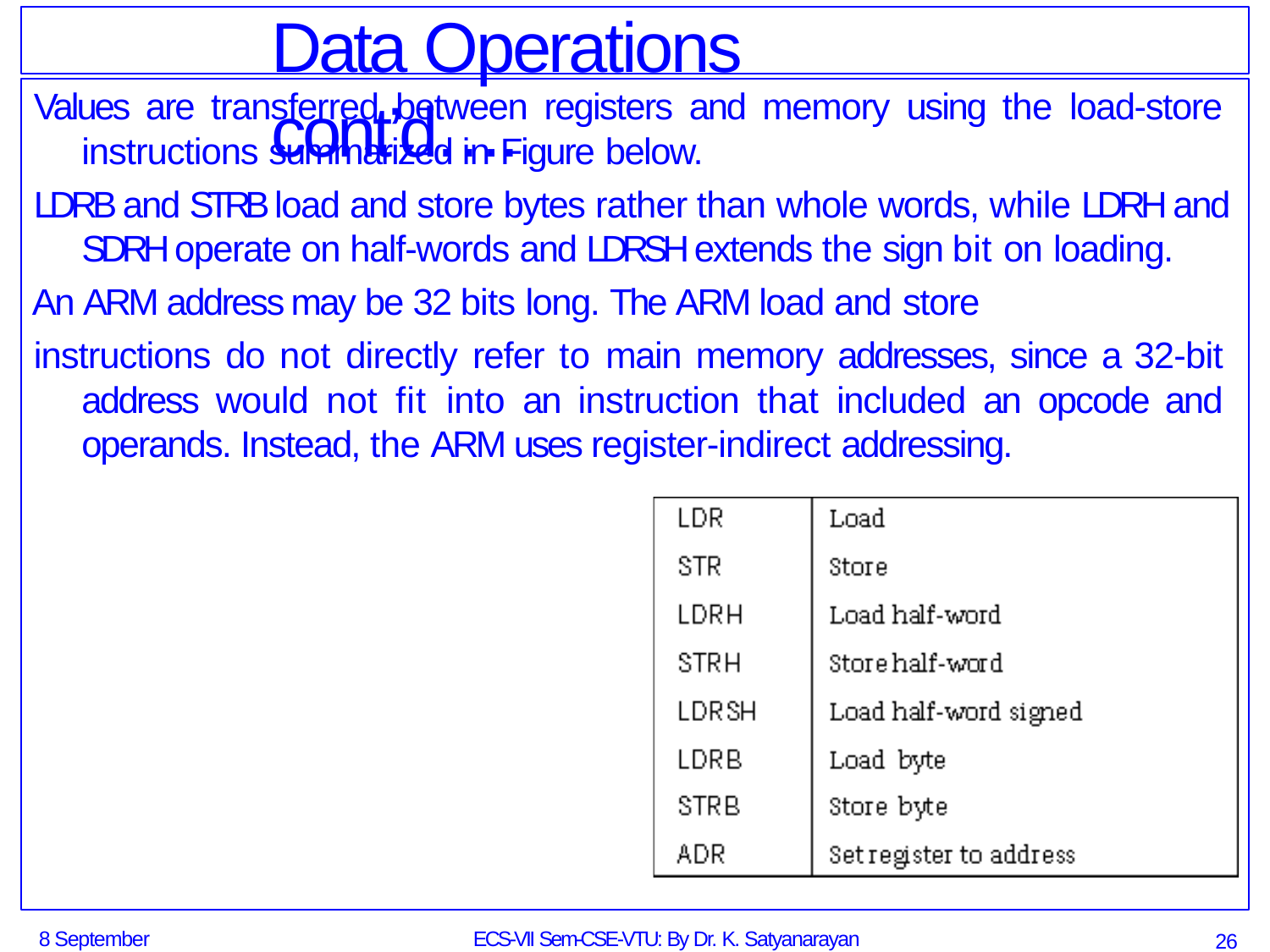

# Data Operations cont’d….

Values are transferred between registers and memory using the load-store  instructions summarized in Figure below.
LDRB and STRB load and store bytes rather than whole words, while LDRH and  SDRH operate on half-words and LDRSH extends the sign bit on loading.
An ARM address may be 32 bits long. The ARM load and store
instructions do not directly refer to main memory addresses, since a 32-bit  address would not fit into an instruction that included an opcode and  operands. Instead, the ARM uses register-indirect addressing.

8 September 2014
ECS-VII Sem-CSE-VTU: By Dr. K. Satyanarayan Reddy
26